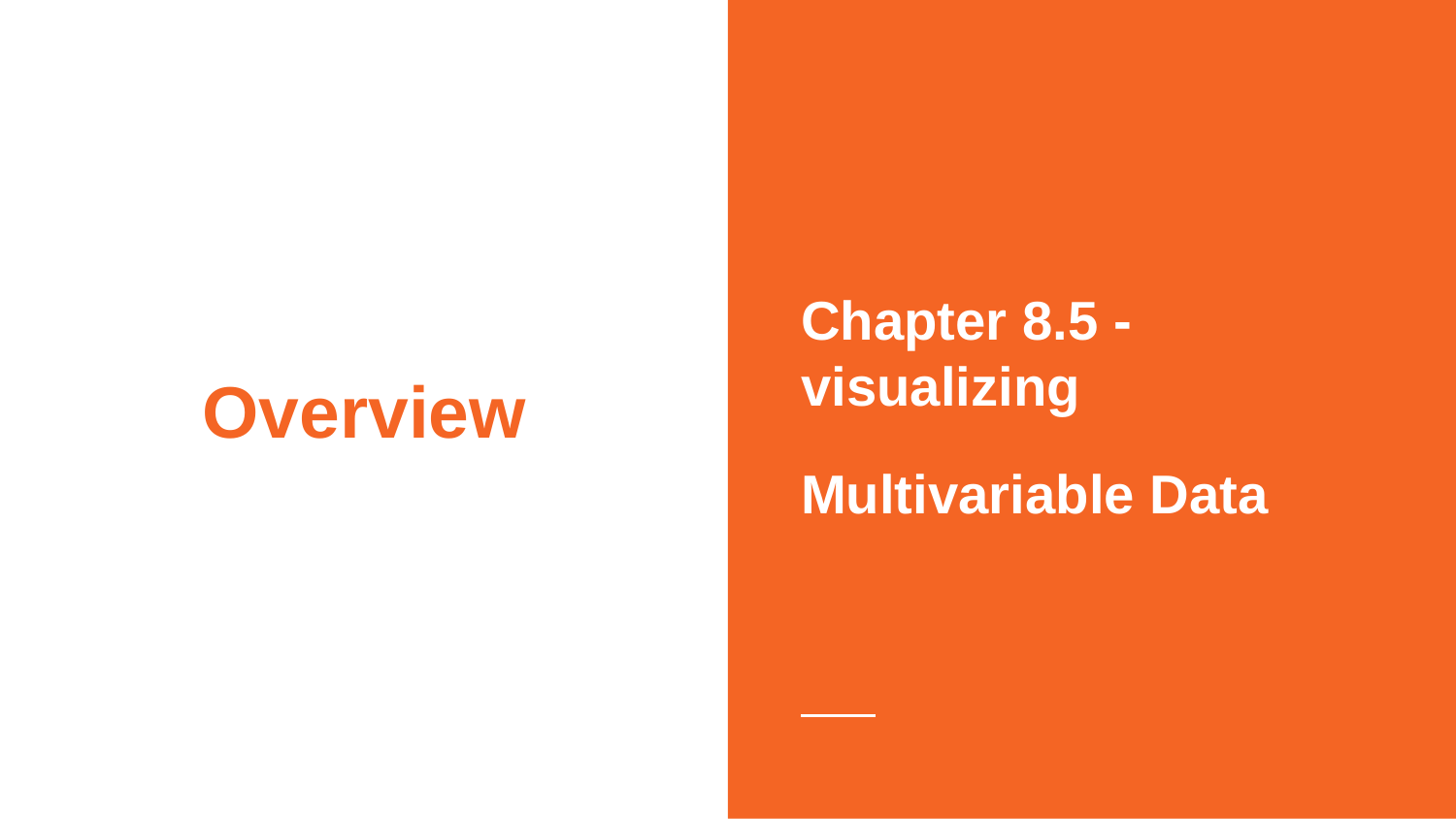

Chapter 8.5 - visualizing Multivariable Data
# Overview